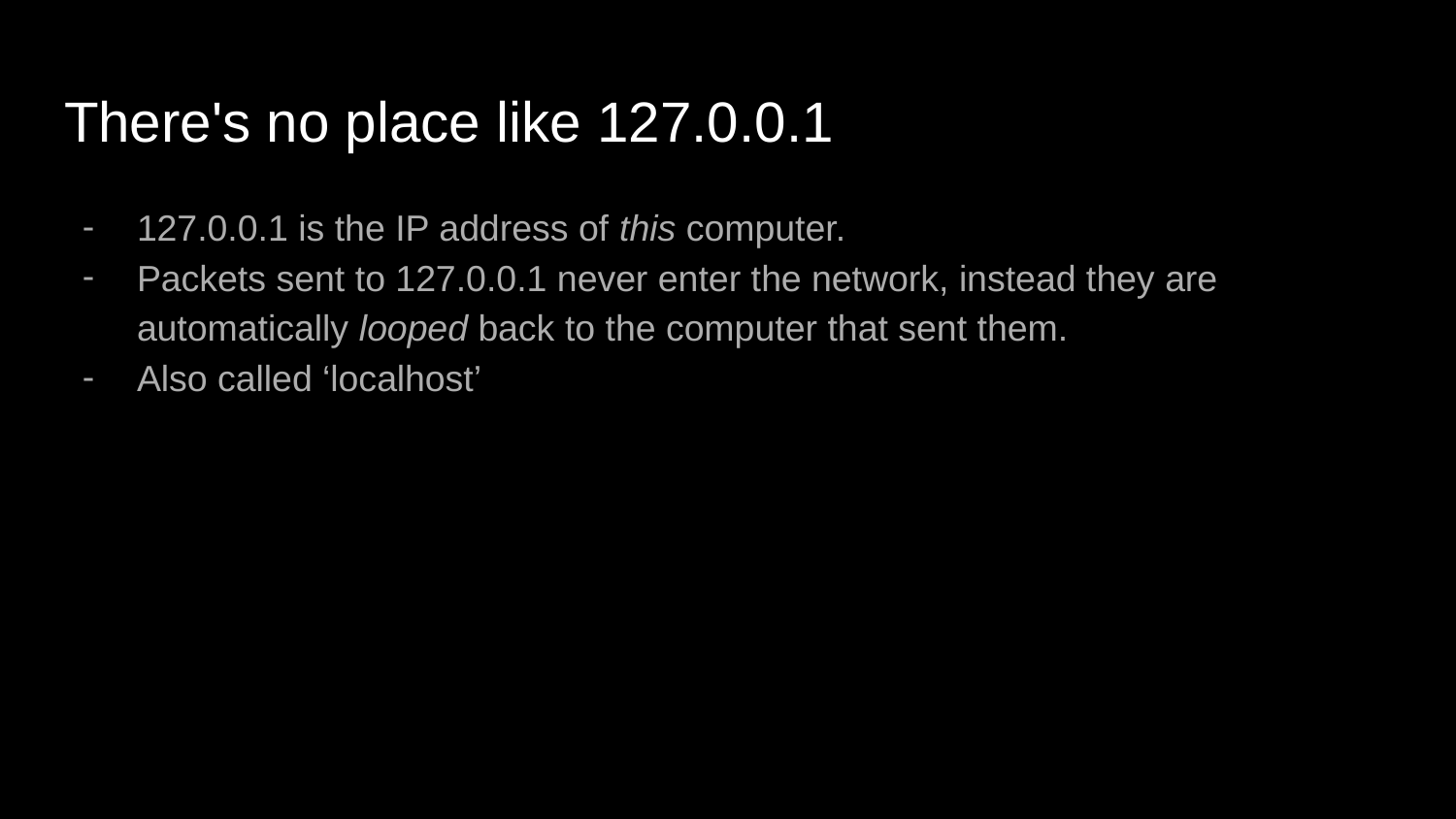

# There's no place like 127.0.0.1
127.0.0.1 is the IP address of this computer.
Packets sent to 127.0.0.1 never enter the network, instead they are automatically looped back to the computer that sent them.
Also called ‘localhost’